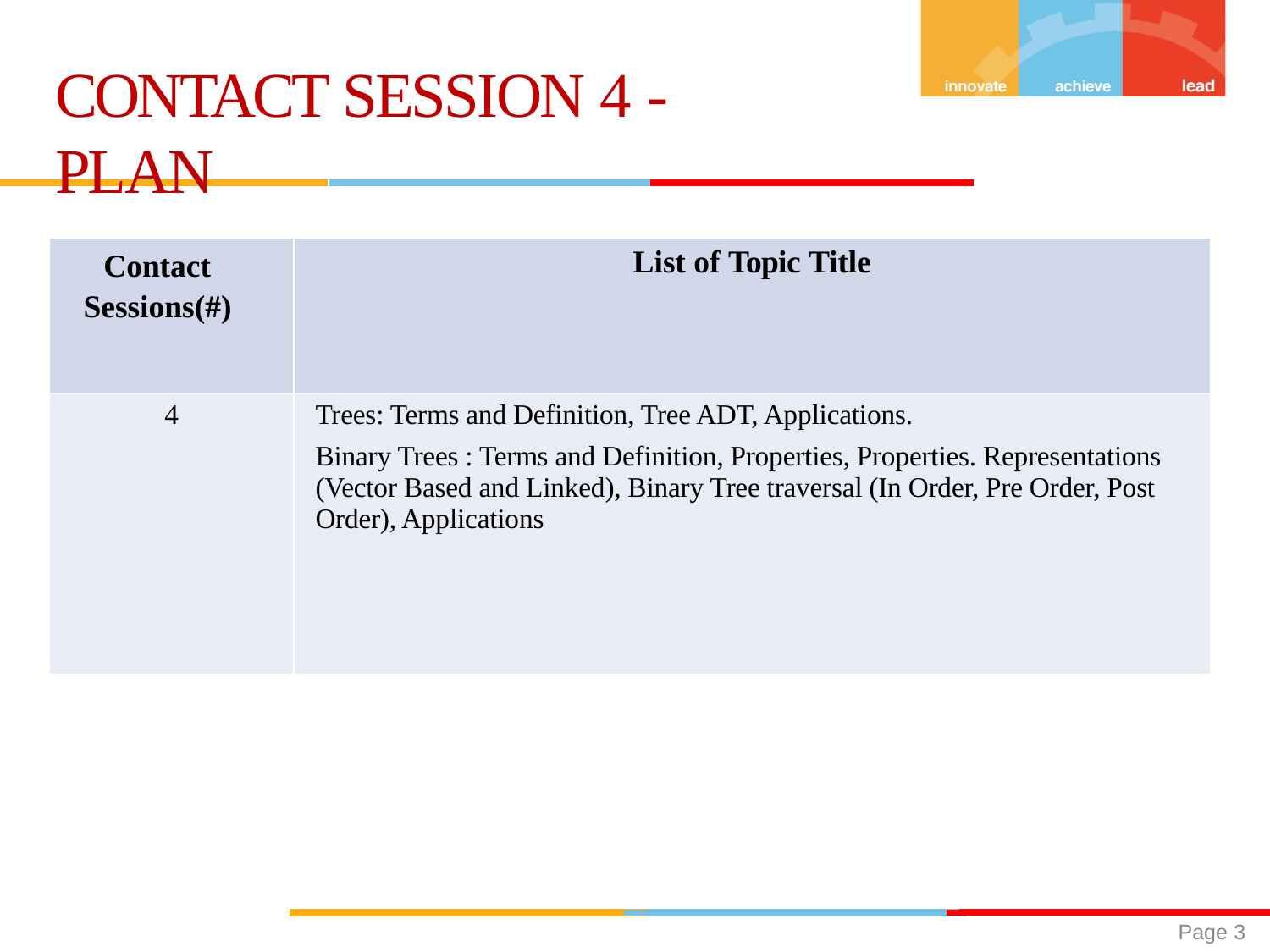

CONTACT SESSION 4 -PLAN
| Contact Sessions(#) | List of Topic Title |
| --- | --- |
| 4 | Trees: Terms and Definition, Tree ADT, Applications. Binary Trees : Terms and Definition, Properties, Properties. Representations (Vector Based and Linked), Binary Tree traversal (In Order, Pre Order, Post Order), Applications |
Page 3